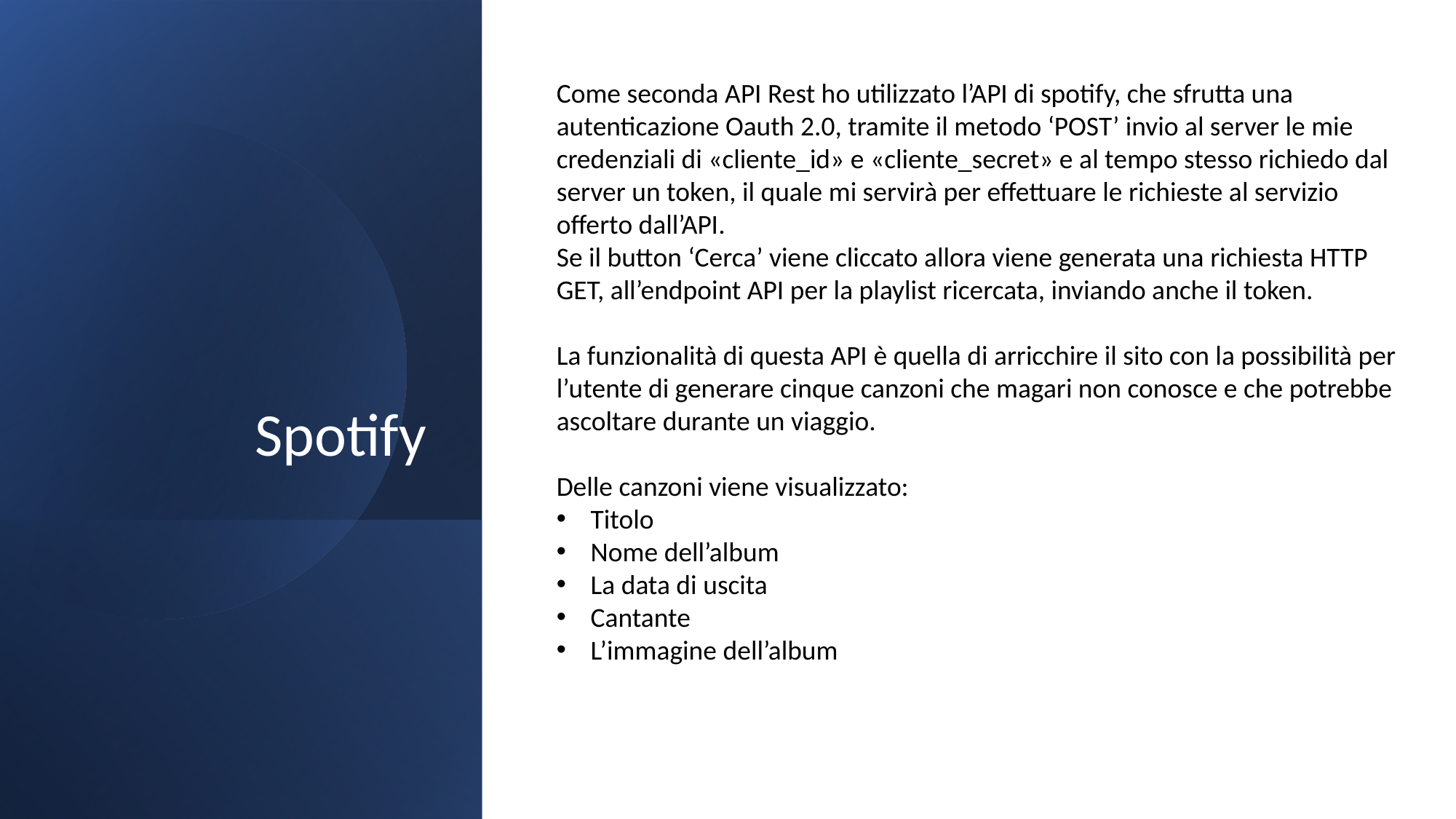

# Spotify
Come seconda API Rest ho utilizzato l’API di spotify, che sfrutta una autenticazione Oauth 2.0, tramite il metodo ‘POST’ invio al server le mie credenziali di «cliente_id» e «cliente_secret» e al tempo stesso richiedo dal server un token, il quale mi servirà per effettuare le richieste al servizio offerto dall’API.
Se il button ‘Cerca’ viene cliccato allora viene generata una richiesta HTTP GET, all’endpoint API per la playlist ricercata, inviando anche il token.

La funzionalità di questa API è quella di arricchire il sito con la possibilità per l’utente di generare cinque canzoni che magari non conosce e che potrebbe ascoltare durante un viaggio.

Delle canzoni viene visualizzato:
Titolo
Nome dell’album
La data di uscita
Cantante
L’immagine dell’album